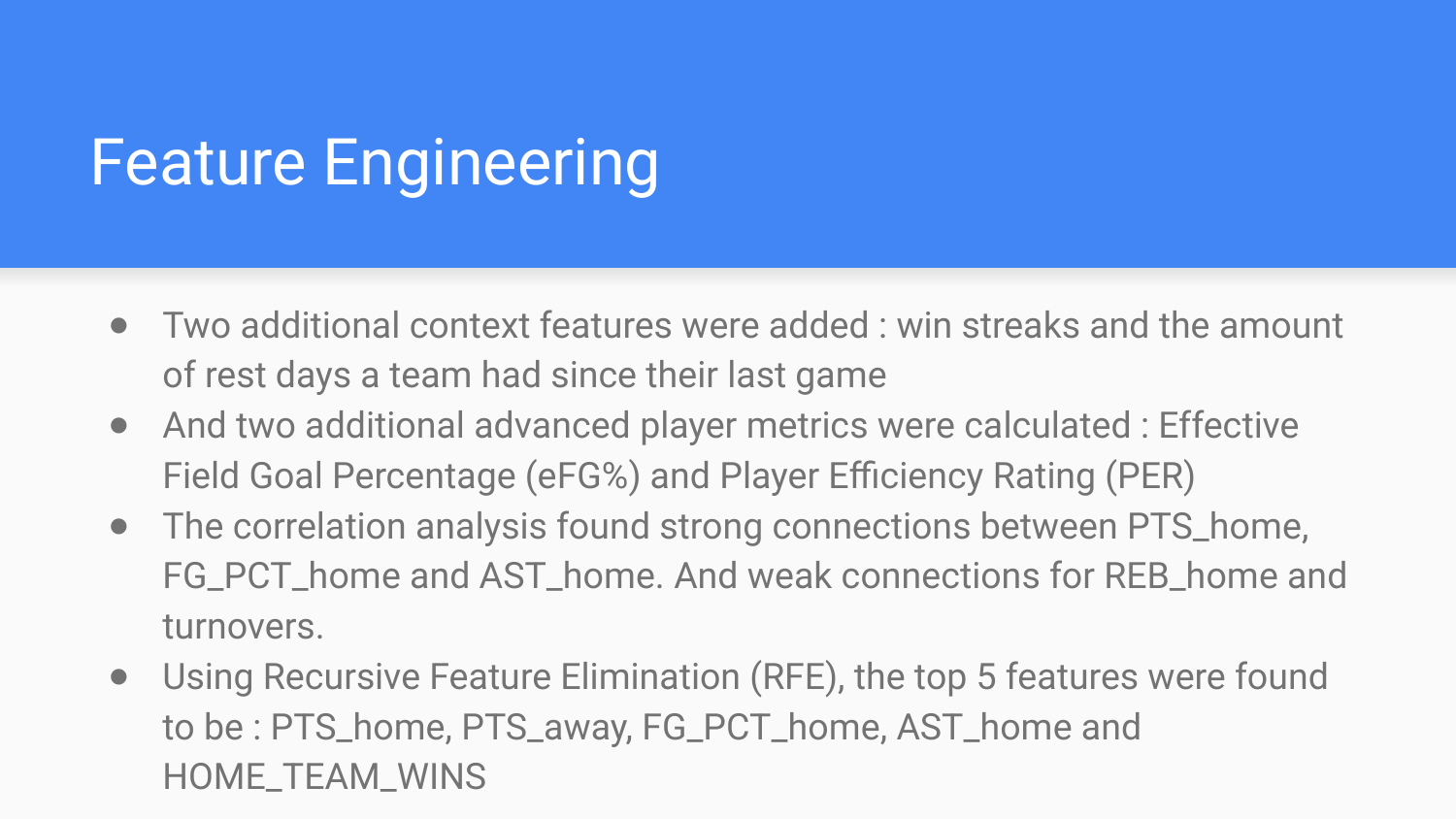

# Feature Engineering
Two additional context features were added : win streaks and the amount of rest days a team had since their last game
And two additional advanced player metrics were calculated : Effective Field Goal Percentage (eFG%) and Player Efficiency Rating (PER)
The correlation analysis found strong connections between PTS_home, FG_PCT_home and AST_home. And weak connections for REB_home and turnovers.
Using Recursive Feature Elimination (RFE), the top 5 features were found to be : PTS_home, PTS_away, FG_PCT_home, AST_home and HOME_TEAM_WINS